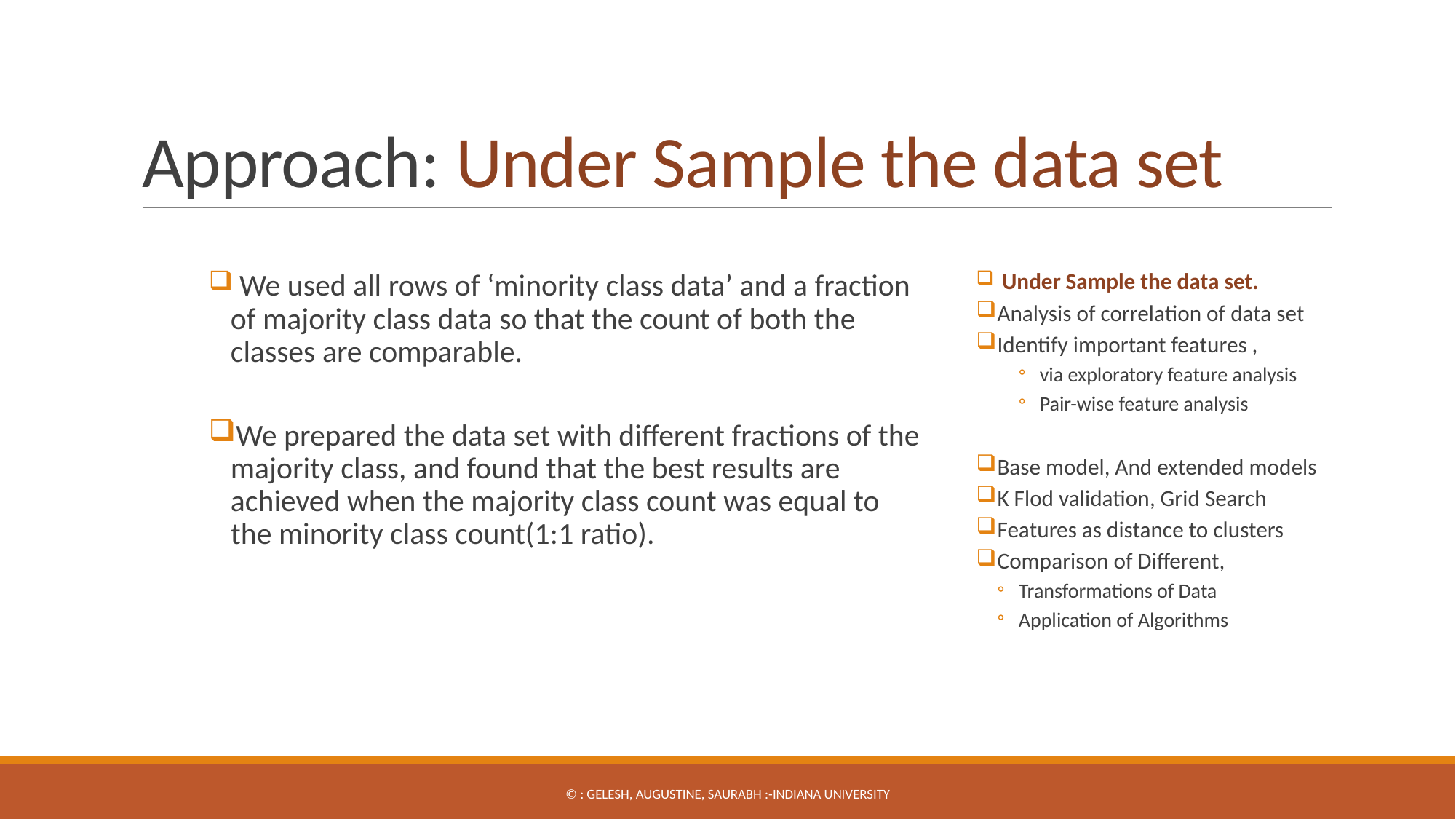

# Approach: Under Sample the data set
 We used all rows of ‘minority class data’ and a fraction of majority class data so that the count of both the classes are comparable.

We prepared the data set with different fractions of the majority class, and found that the best results are achieved when the majority class count was equal to  the minority class count(1:1 ratio).
 Under Sample the data set.
Analysis of correlation of data set
Identify important features ,
via exploratory feature analysis
Pair-wise feature analysis

Base model, And extended models
K Flod validation, Grid Search
Features as distance to clusters
Comparison of Different,
Transformations of Data
Application of Algorithms
© : Gelesh, Augustine, SAUrabh :-Indiana UNIVERSITY